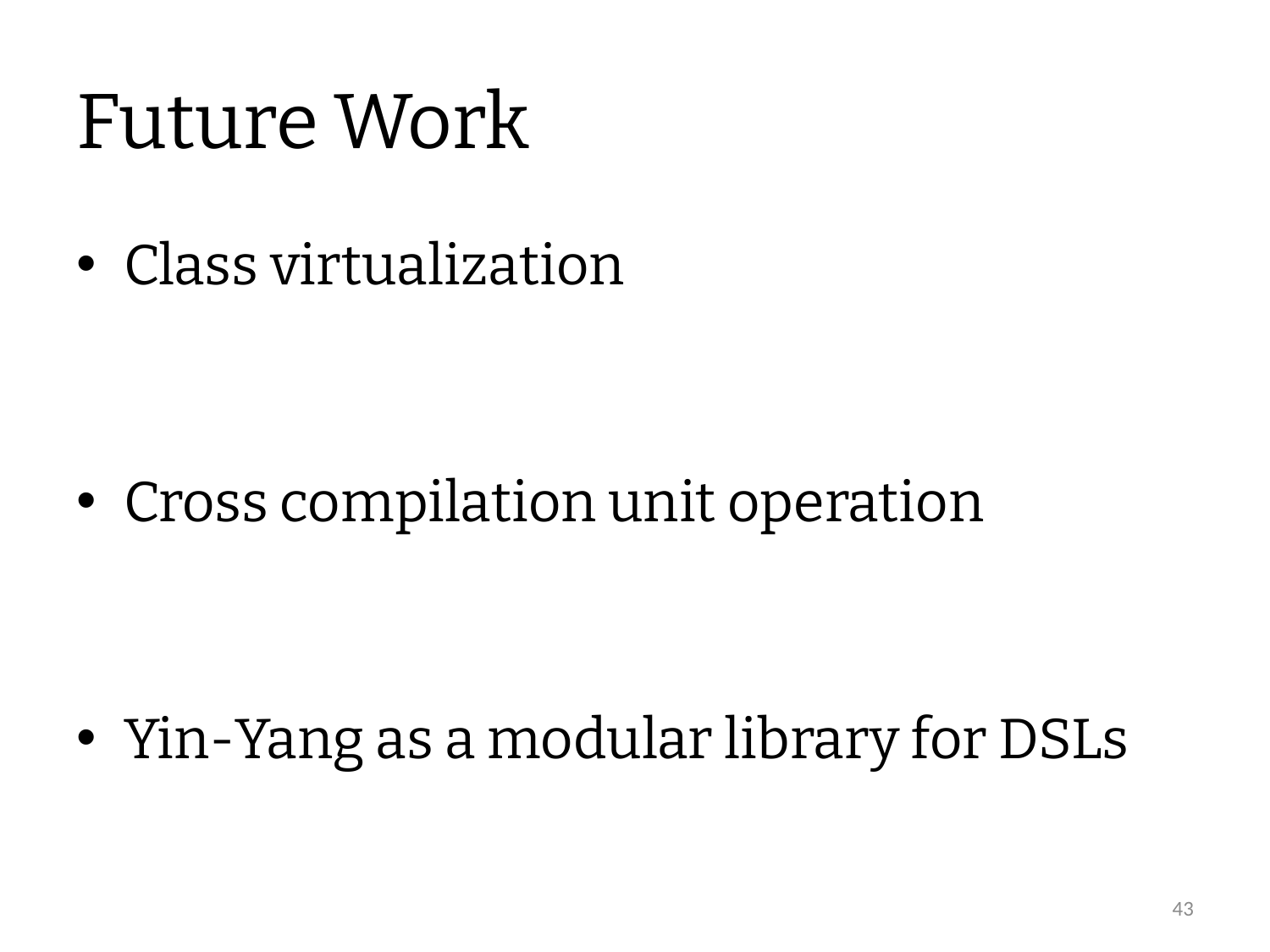

# Future Work
Class virtualization

Cross compilation unit operation

Yin-Yang as a modular library for DSLs
43